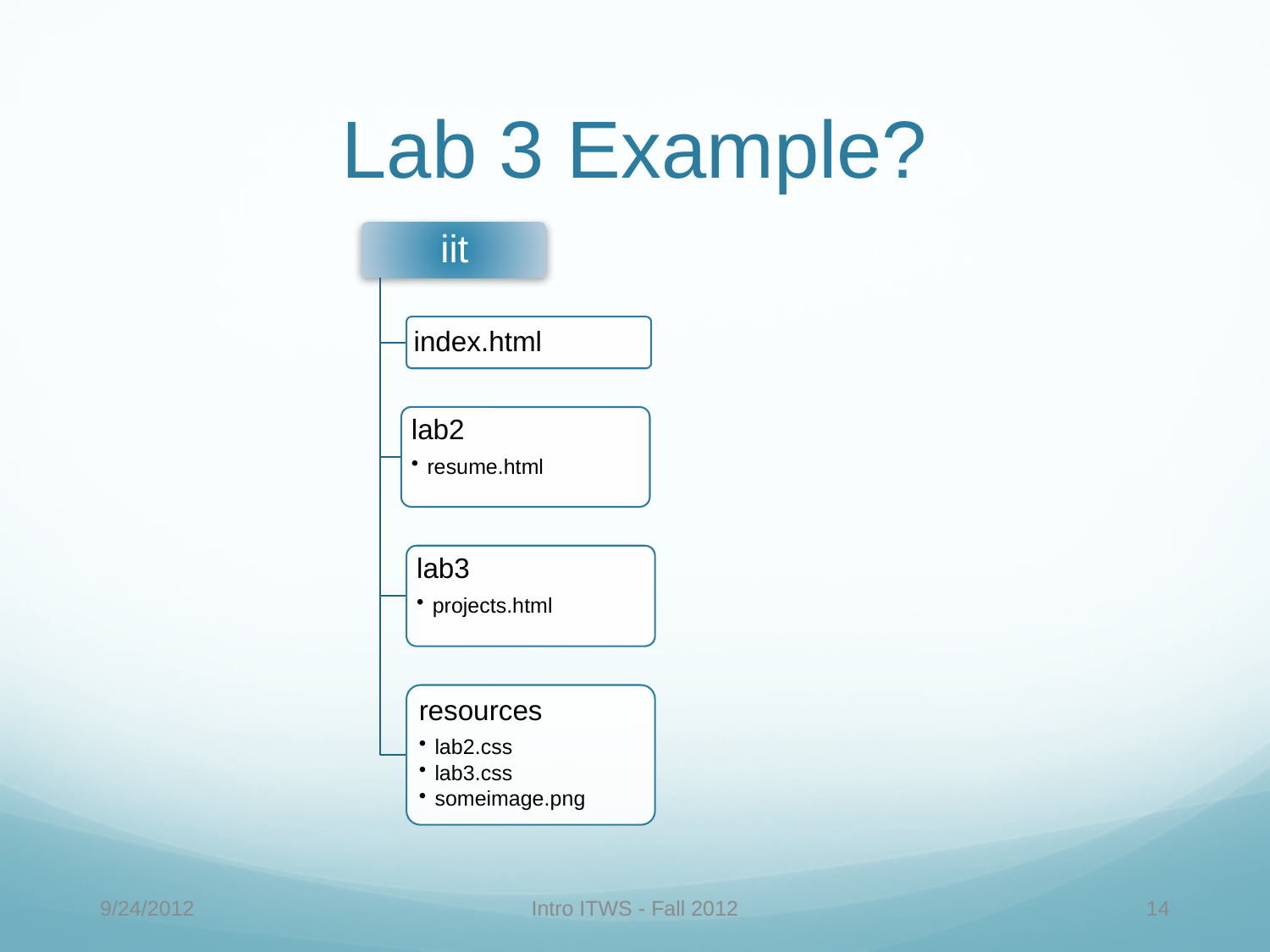

# Lab 3 Example?
iit
index.html
lab2
resume.html
lab3
projects.html
resources
lab2.css
lab3.css
someimage.png
9/24/2012
Intro ITWS - Fall 2012
14